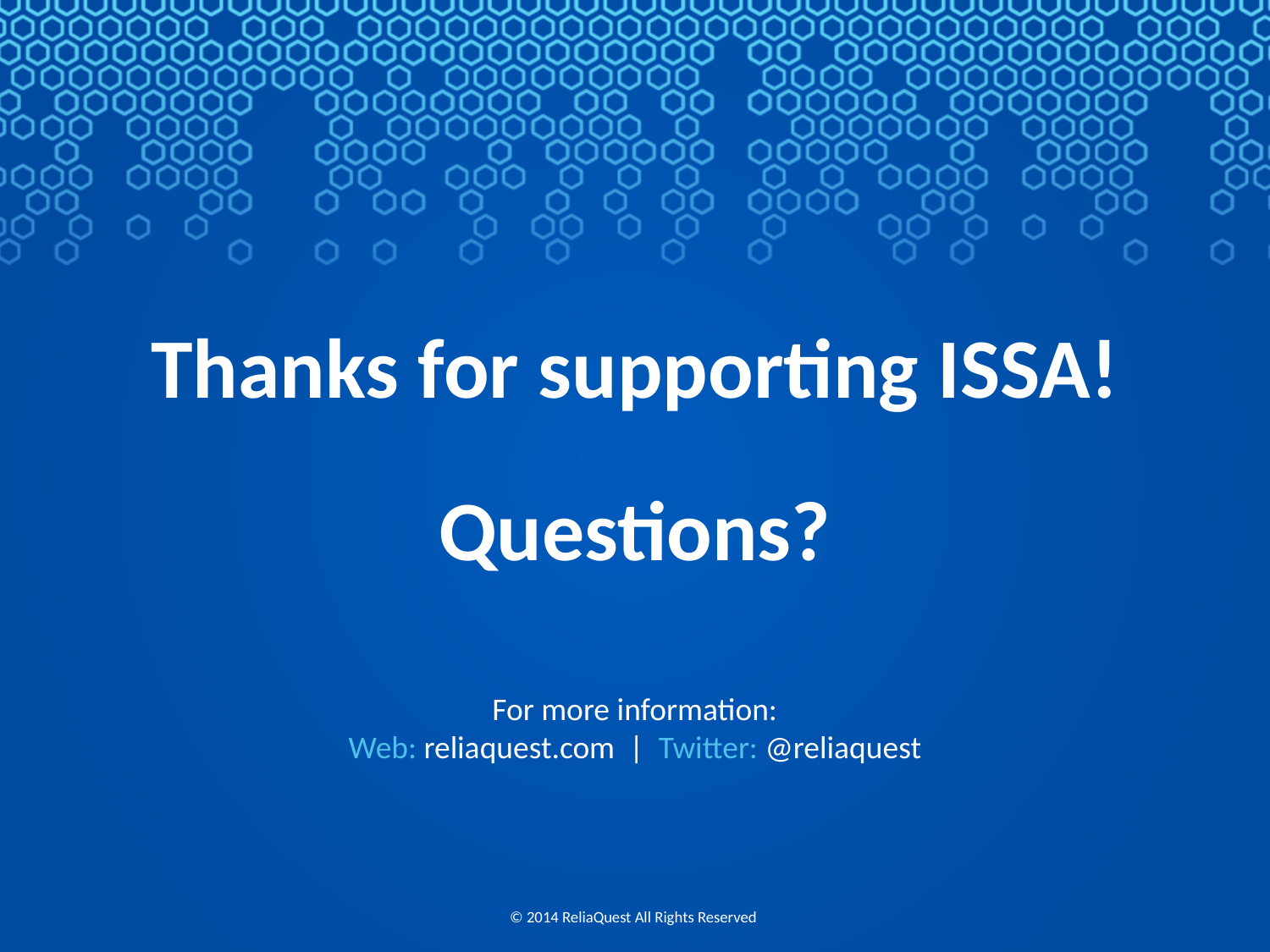

Thanks for supporting ISSA!
Questions?
For more information:
Web: reliaquest.com  |  Twitter: @reliaquest